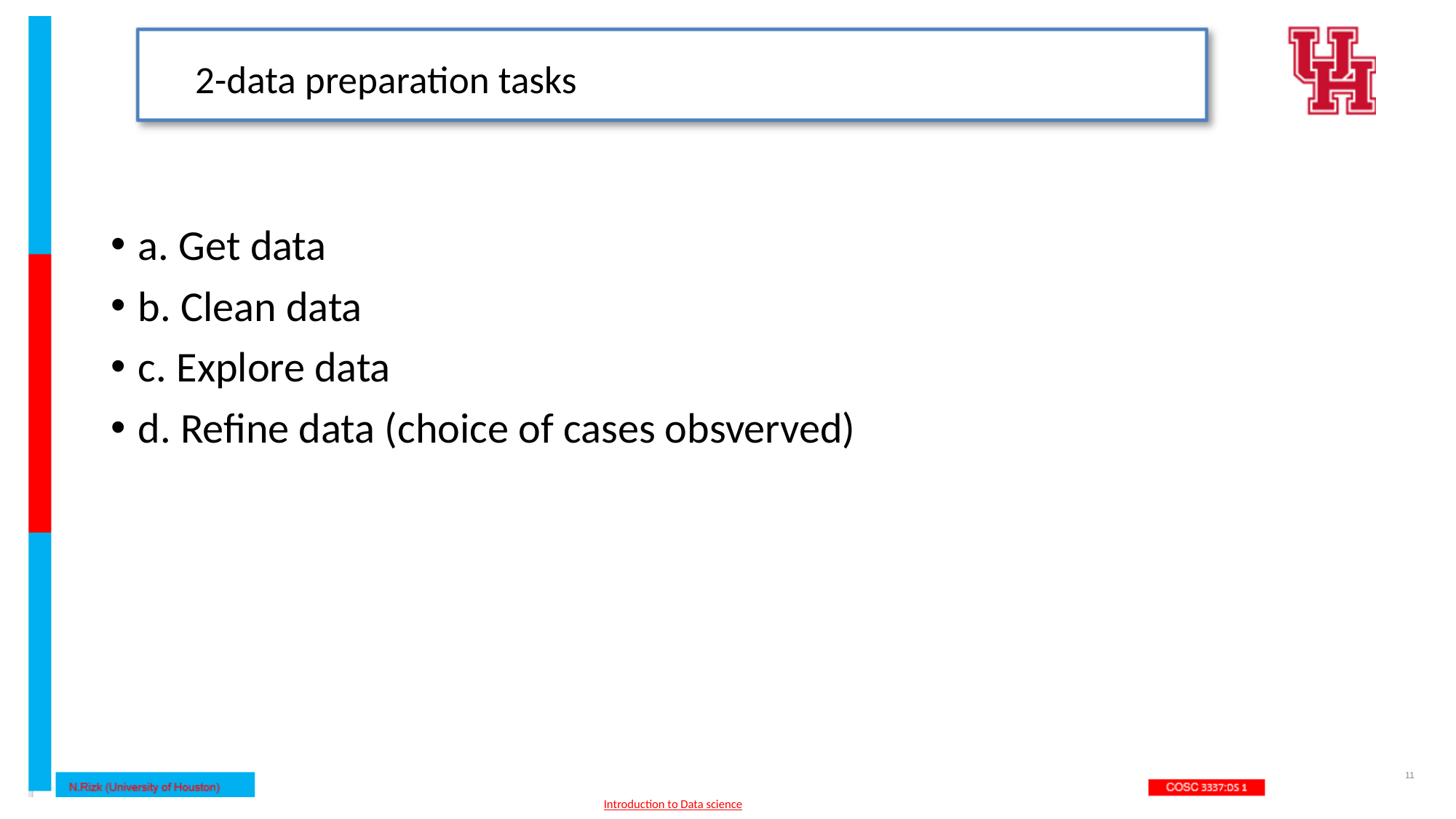

# 2-data preparation tasks
a. Get data
b. Clean data
c. Explore data
d. Refine data (choice of cases obsverved)
11
Introduction to Data science